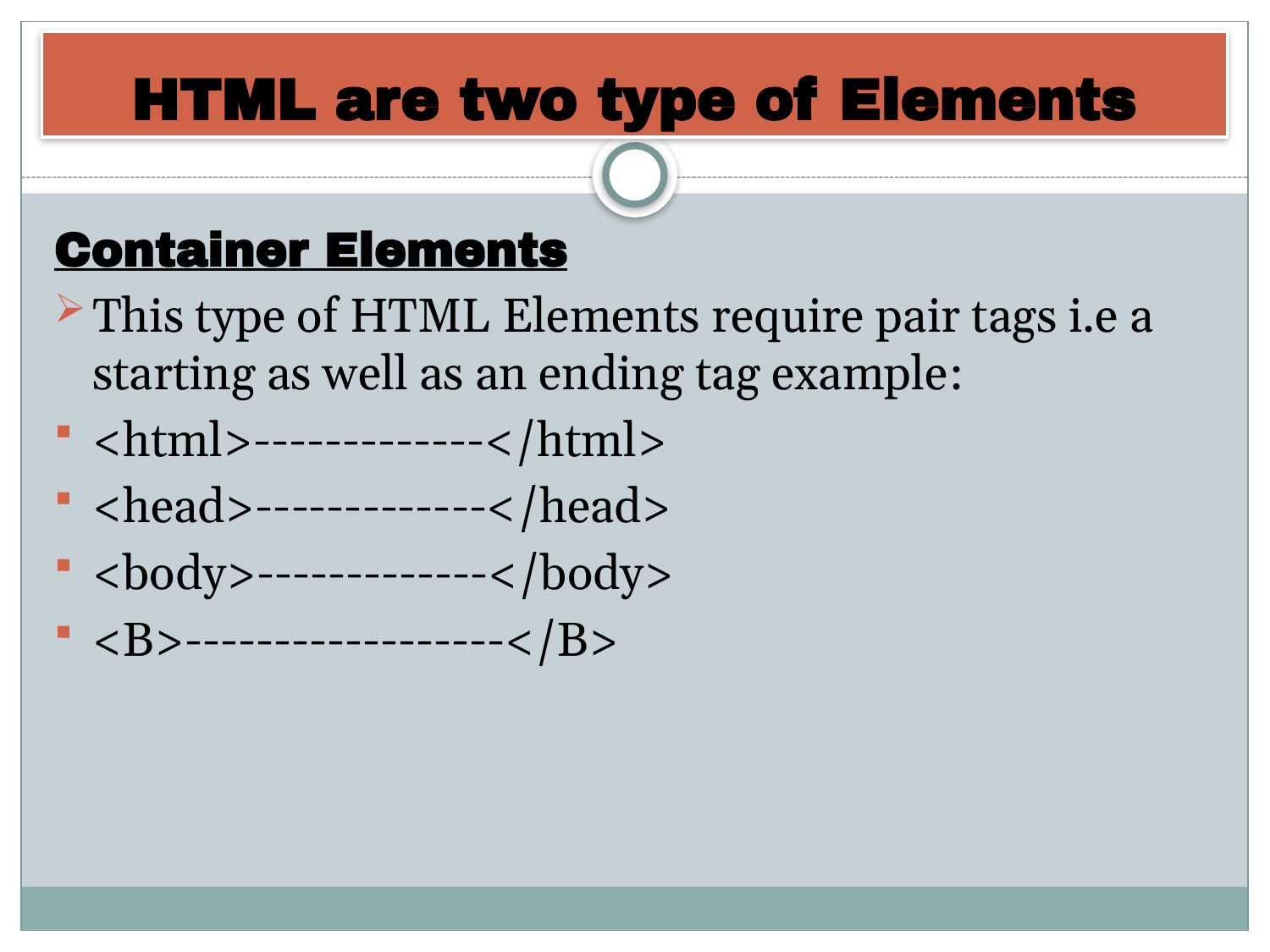

# HTML are two type of Elements
Container Elements
This type of HTML Elements require pair tags i.e a starting as well as an ending tag example:
<html>-------------</html>
<head>-------------</head>
<body>-------------</body>
<B>------------------</B>